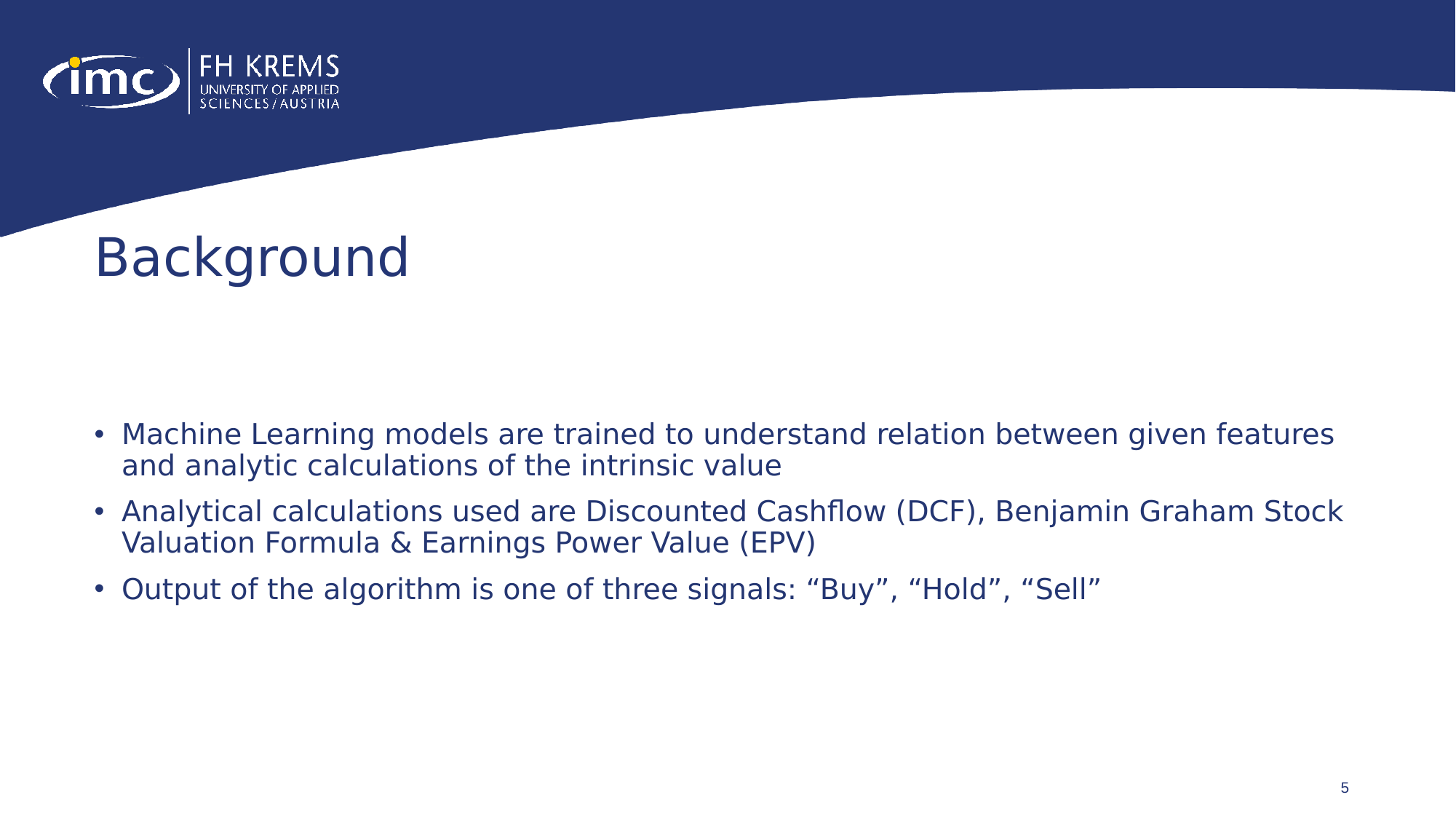

# Background

Machine Learning models are trained to understand relation between given features and analytic calculations of the intrinsic value
Analytical calculations used are Discounted Cashflow (DCF), Benjamin Graham Stock Valuation Formula & Earnings Power Value (EPV)
Output of the algorithm is one of three signals: “Buy”, “Hold”, “Sell”